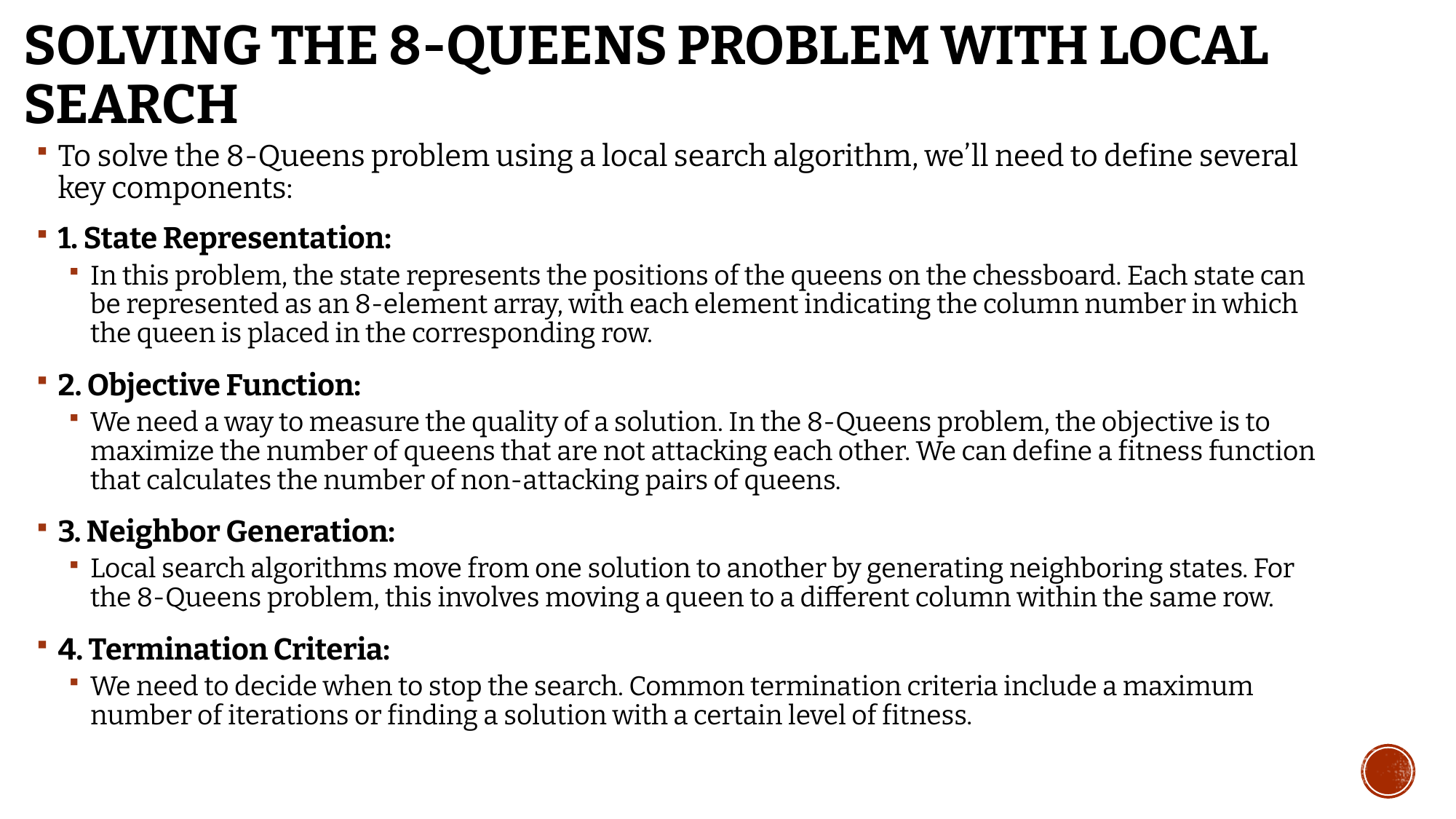

# Solving the 8-Queens Problem with Local Search
To solve the 8-Queens problem using a local search algorithm, we’ll need to define several key components:
1. State Representation:
In this problem, the state represents the positions of the queens on the chessboard. Each state can be represented as an 8-element array, with each element indicating the column number in which the queen is placed in the corresponding row.
2. Objective Function:
We need a way to measure the quality of a solution. In the 8-Queens problem, the objective is to maximize the number of queens that are not attacking each other. We can define a fitness function that calculates the number of non-attacking pairs of queens.
3. Neighbor Generation:
Local search algorithms move from one solution to another by generating neighboring states. For the 8-Queens problem, this involves moving a queen to a different column within the same row.
4. Termination Criteria:
We need to decide when to stop the search. Common termination criteria include a maximum number of iterations or finding a solution with a certain level of fitness.